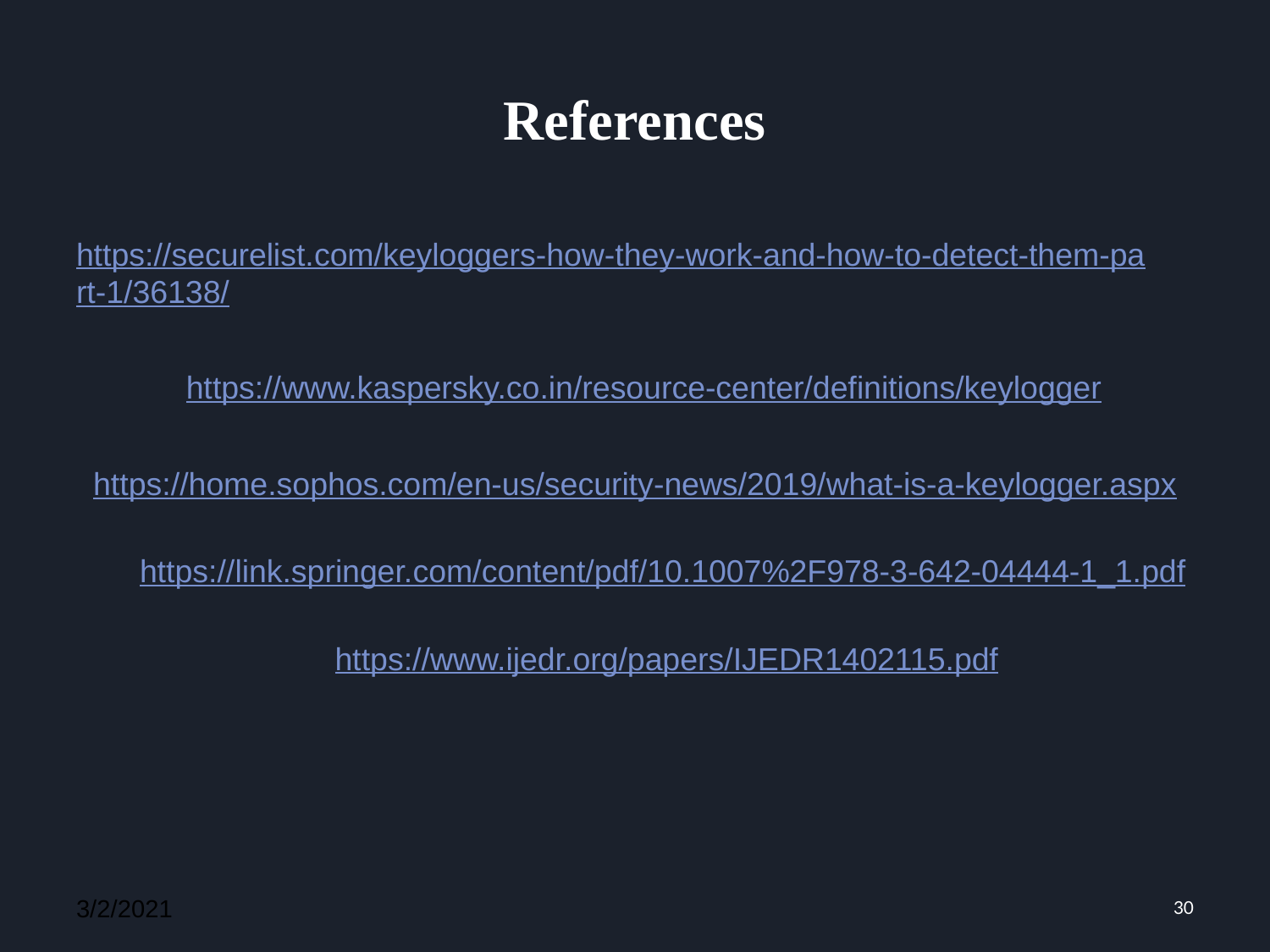

# References
https://securelist.com/keyloggers-how-they-work-and-how-to-detect-them-part-1/36138/

  https://www.kaspersky.co.in/resource-center/definitions/keylogger

https://home.sophos.com/en-us/security-news/2019/what-is-a-keylogger.aspx

https://link.springer.com/content/pdf/10.1007%2F978-3-642-04444-1_1.pdf

https://www.ijedr.org/papers/IJEDR1402115.pdf

[4]

3/2/2021
30